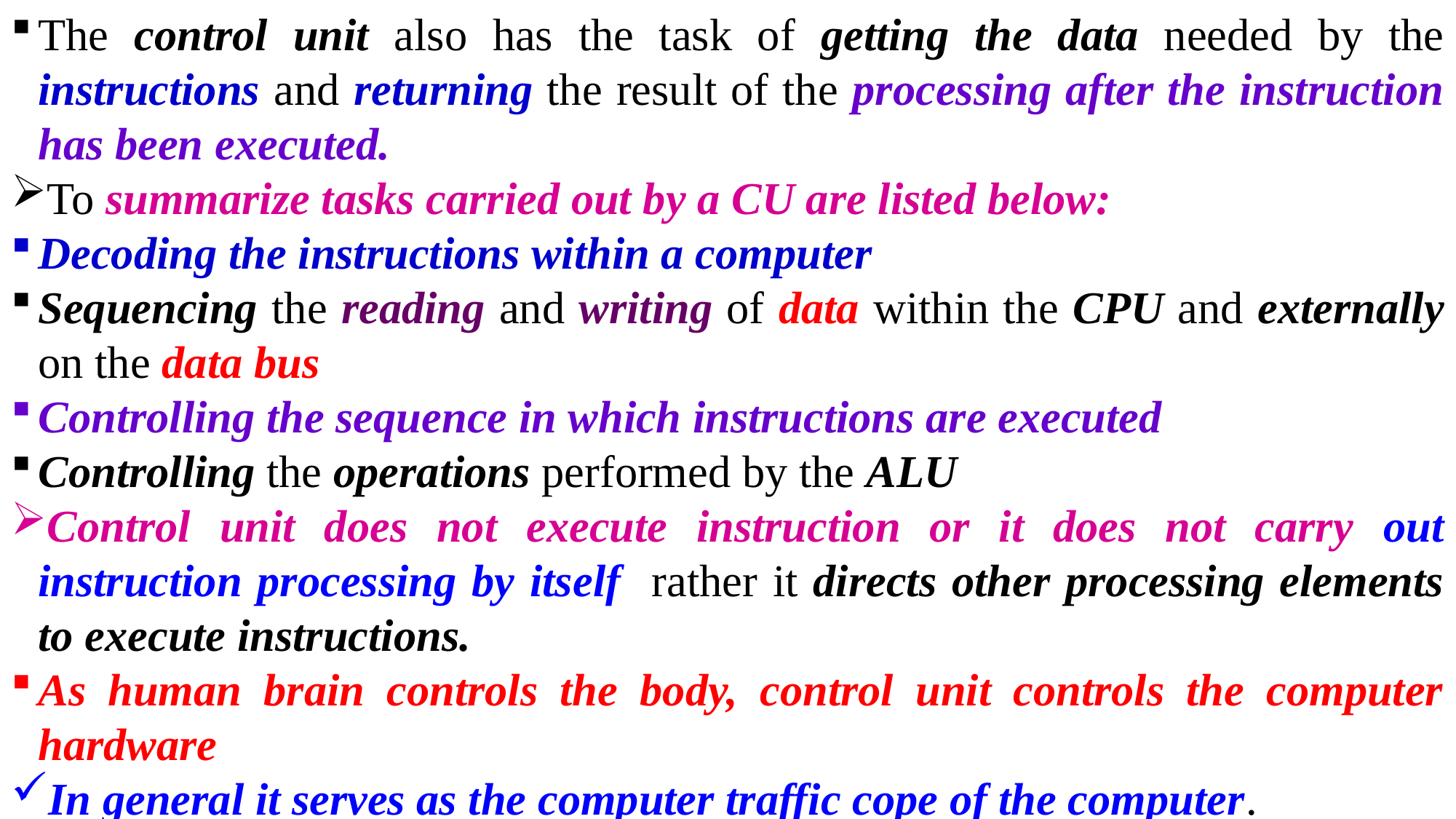

The control unit also has the task of getting the data needed by the instructions and returning the result of the processing after the instruction has been executed.
To summarize tasks carried out by a CU are listed below:
Decoding the instructions within a computer
Sequencing the reading and writing of data within the CPU and externally on the data bus
Controlling the sequence in which instructions are executed
Controlling the operations performed by the ALU
Control unit does not execute instruction or it does not carry out instruction processing by itself  rather it directs other processing elements to execute instructions.
As human brain controls the body, control unit controls the computer hardware
In general it serves as the computer traffic cope of the computer.